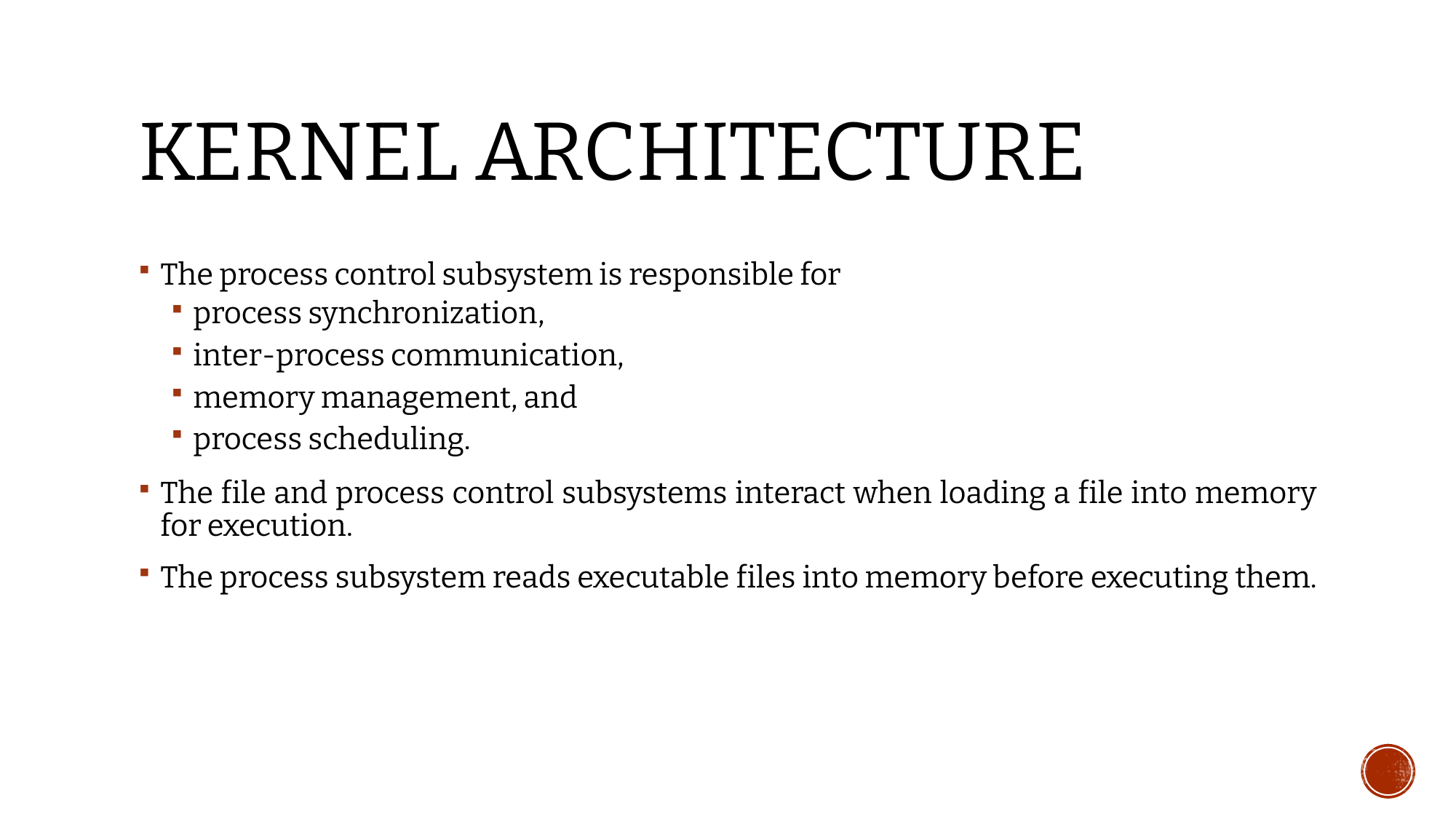

# Kernel Architecture
The process control subsystem is responsible for
process synchronization,
inter-process communication,
memory management, and
process scheduling.
The file and process control subsystems interact when loading a file into memory for execution.
The process subsystem reads executable files into memory before executing them.